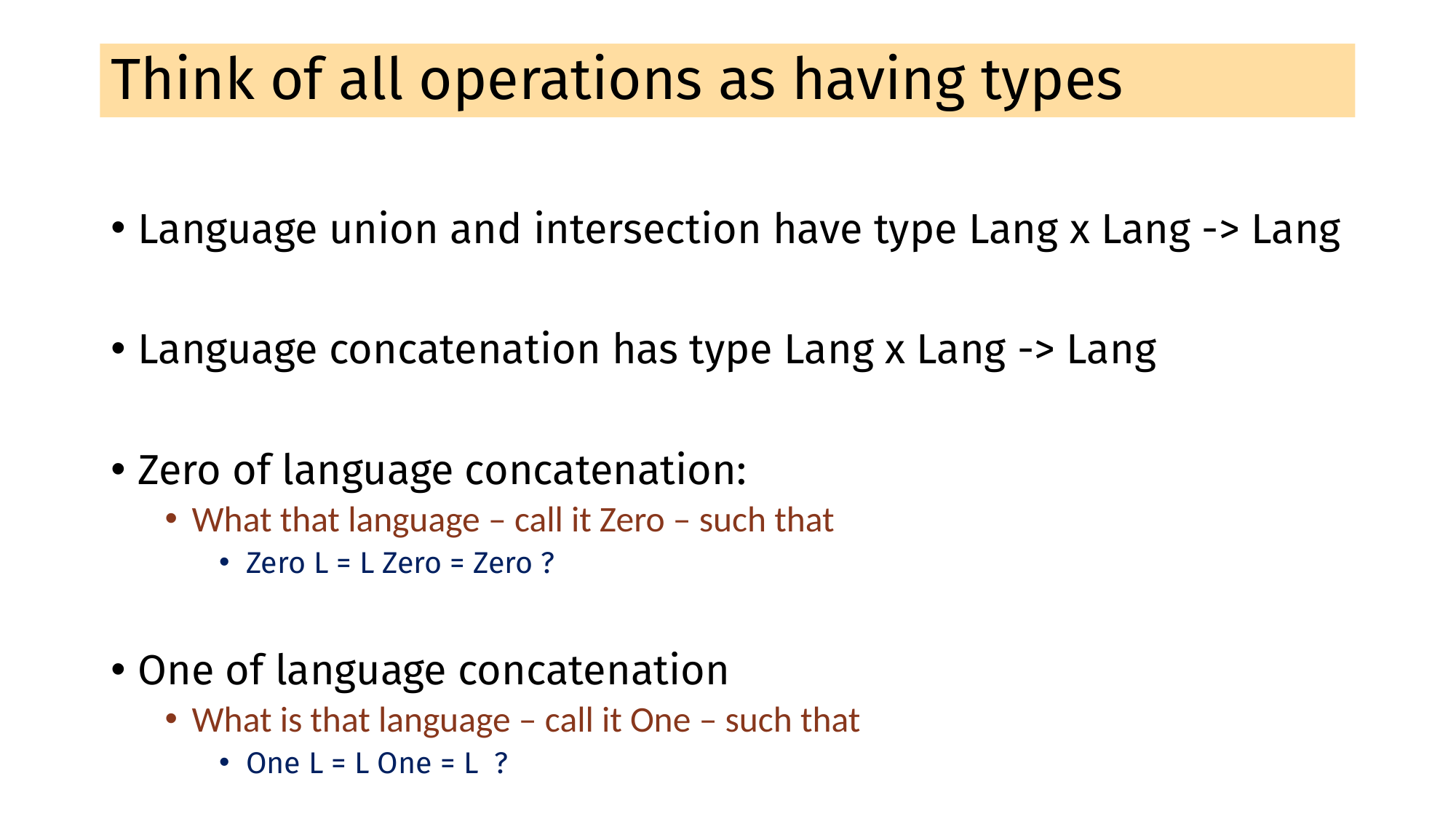

# Think of all operations as having types

Language union and intersection have type Lang x Lang -> Lang

Language concatenation has type Lang x Lang -> Lang

Zero of language concatenation:
What that language – call it Zero – such that
Zero L = L Zero = Zero ?

One of language concatenation
What is that language – call it One – such that
One L = L One = L  ?